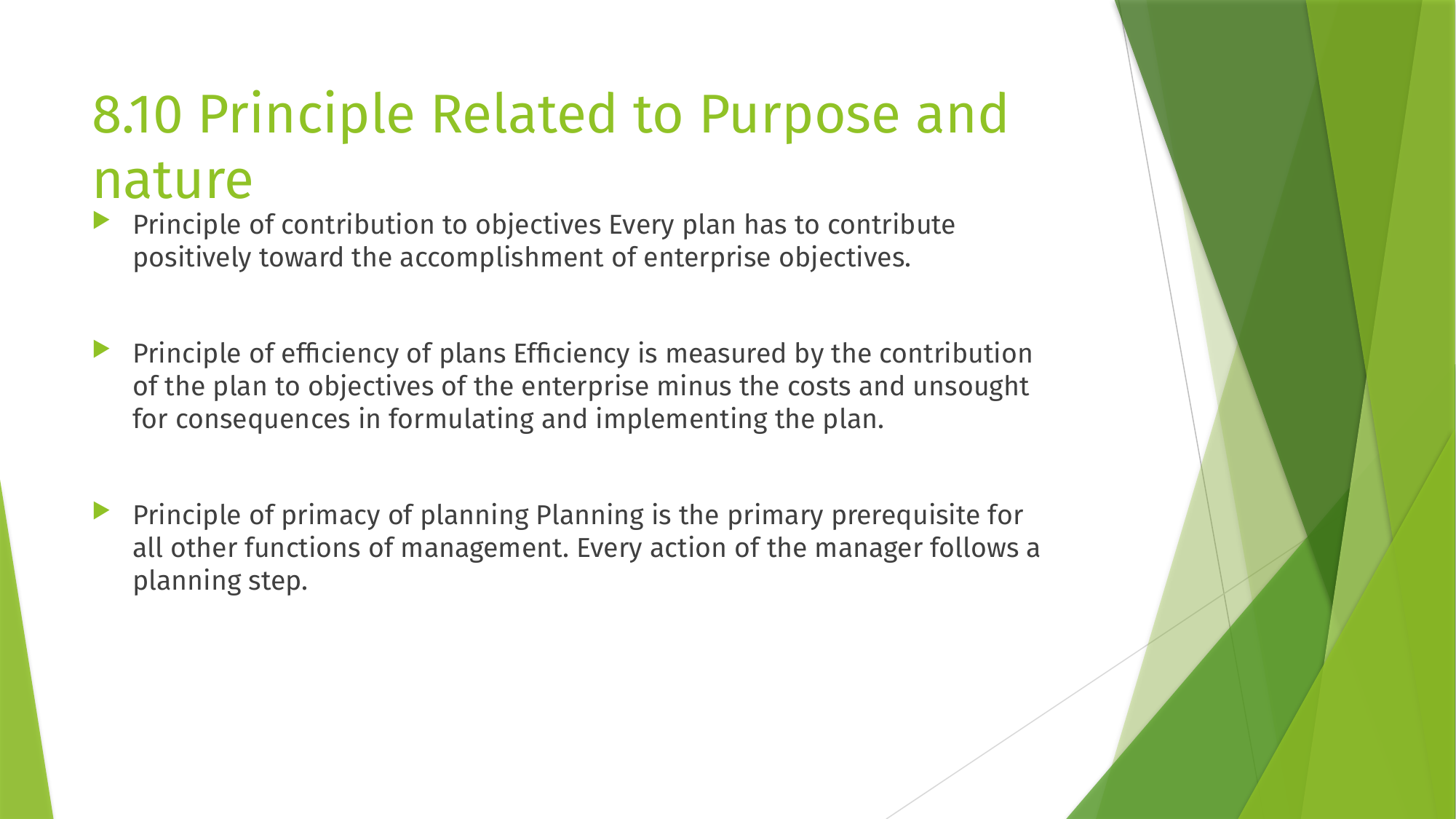

# 8.10 Principle Related to Purpose and nature
Principle of contribution to objectives Every plan has to contribute positively toward the accomplishment of enterprise objectives.

Principle of efficiency of plans Efficiency is measured by the contribution of the plan to objectives of the enterprise minus the costs and unsought for consequences in formulating and implementing the plan.

Principle of primacy of planning Planning is the primary prerequisite for all other functions of management. Every action of the manager follows a planning step.